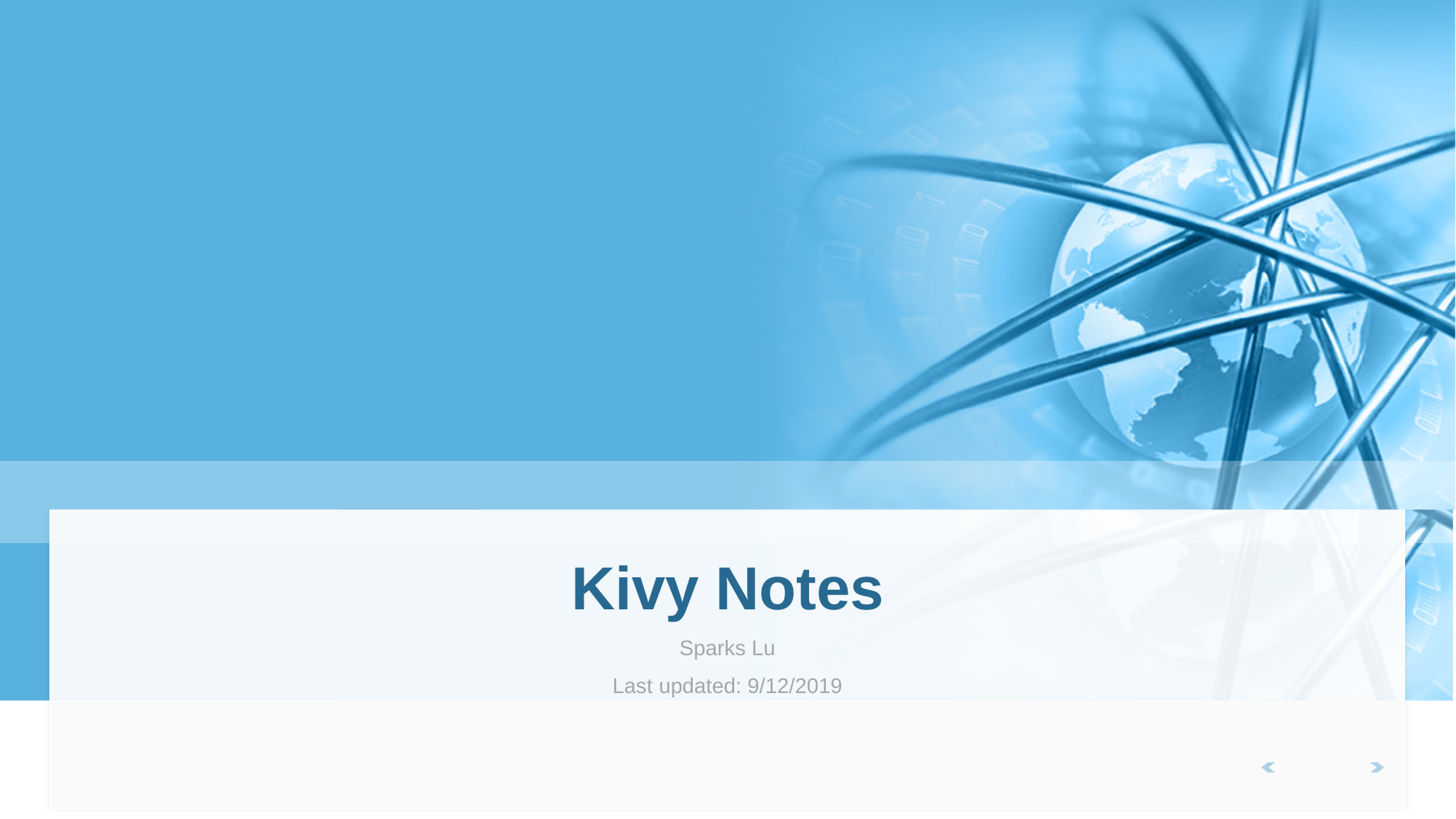

# Kivy Notes
Sparks Lu
Last updated: 9/12/2019